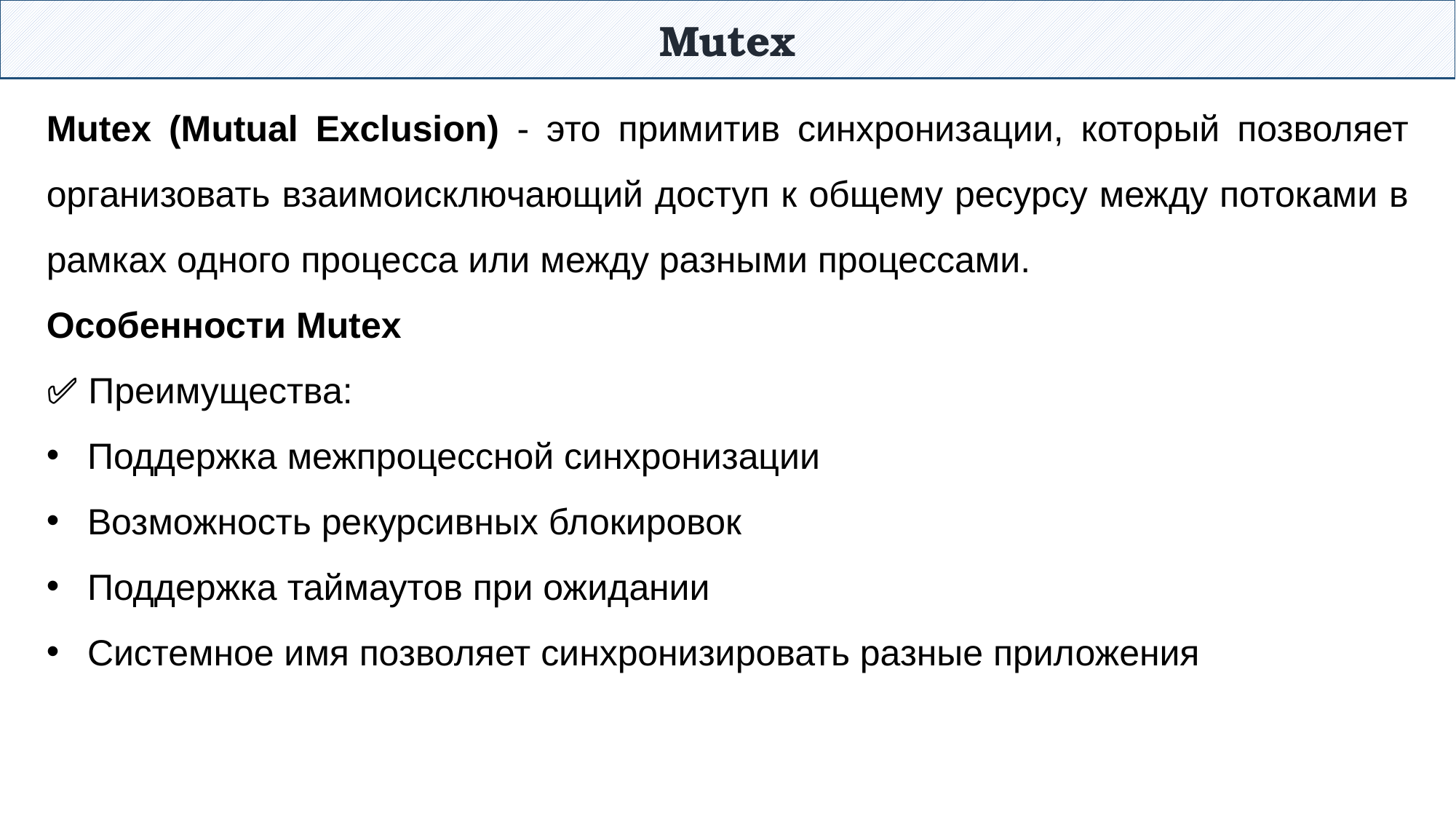

Mutex
Mutex (Mutual Exclusion) - это примитив синхронизации, который позволяет организовать взаимоисключающий доступ к общему ресурсу между потоками в рамках одного процесса или между разными процессами.
Особенности Mutex
✅ Преимущества:
Поддержка межпроцессной синхронизации
Возможность рекурсивных блокировок
Поддержка таймаутов при ожидании
Системное имя позволяет синхронизировать разные приложения